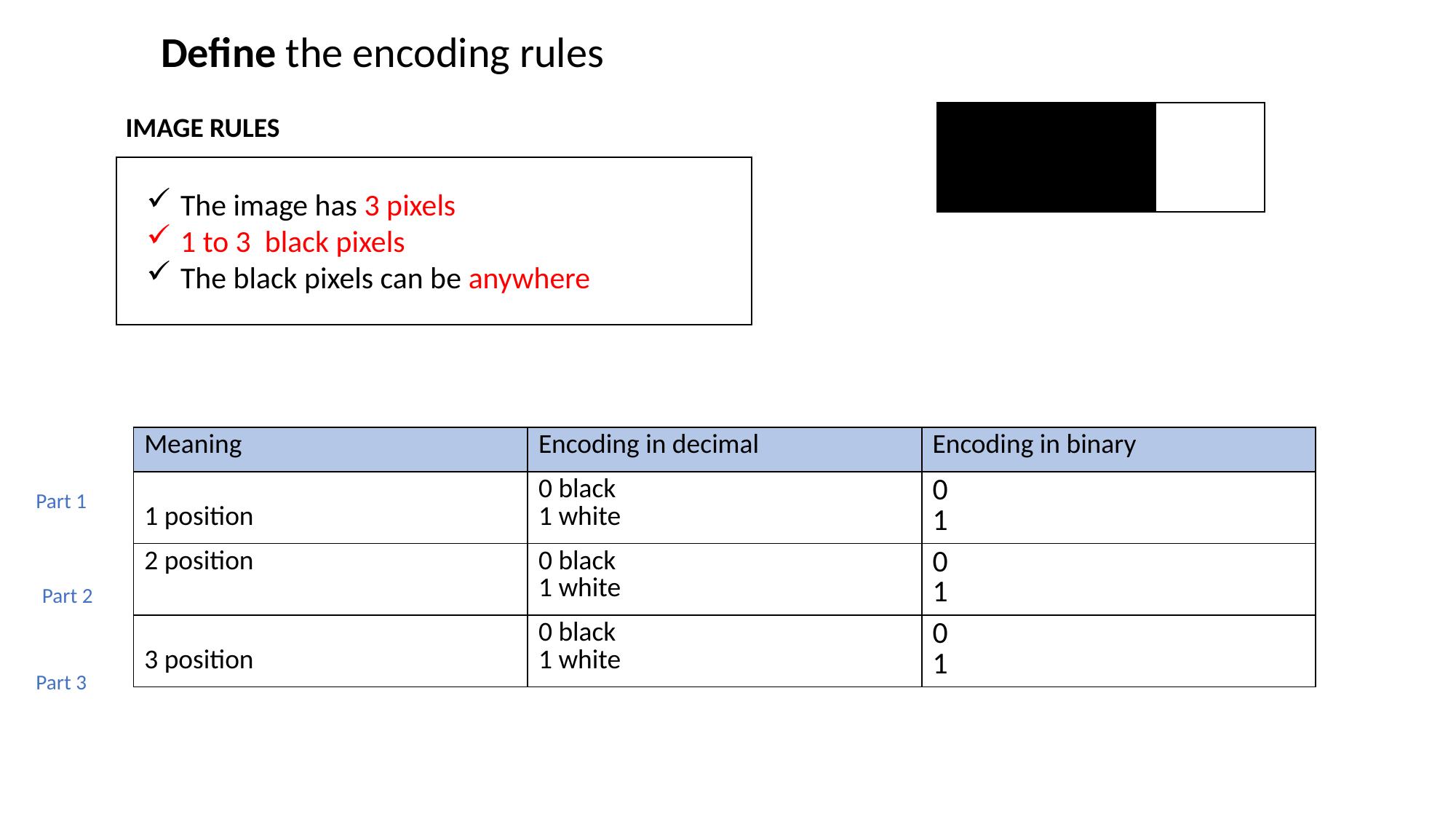

Define the encoding rules

IMAGE RULES

The image has 3 pixels
1 to 3  black pixels
The black pixels can be anywhere
| Meaning | Encoding in decimal | Encoding in binary |
| --- | --- | --- |
| 1 position | 0 black 1 white | 0 1 |
| 2 position | 0 black 1 white | 0 1 |
| 3 position | 0 black 1 white | 0 1 |
Part 1
Part 2
Part 3